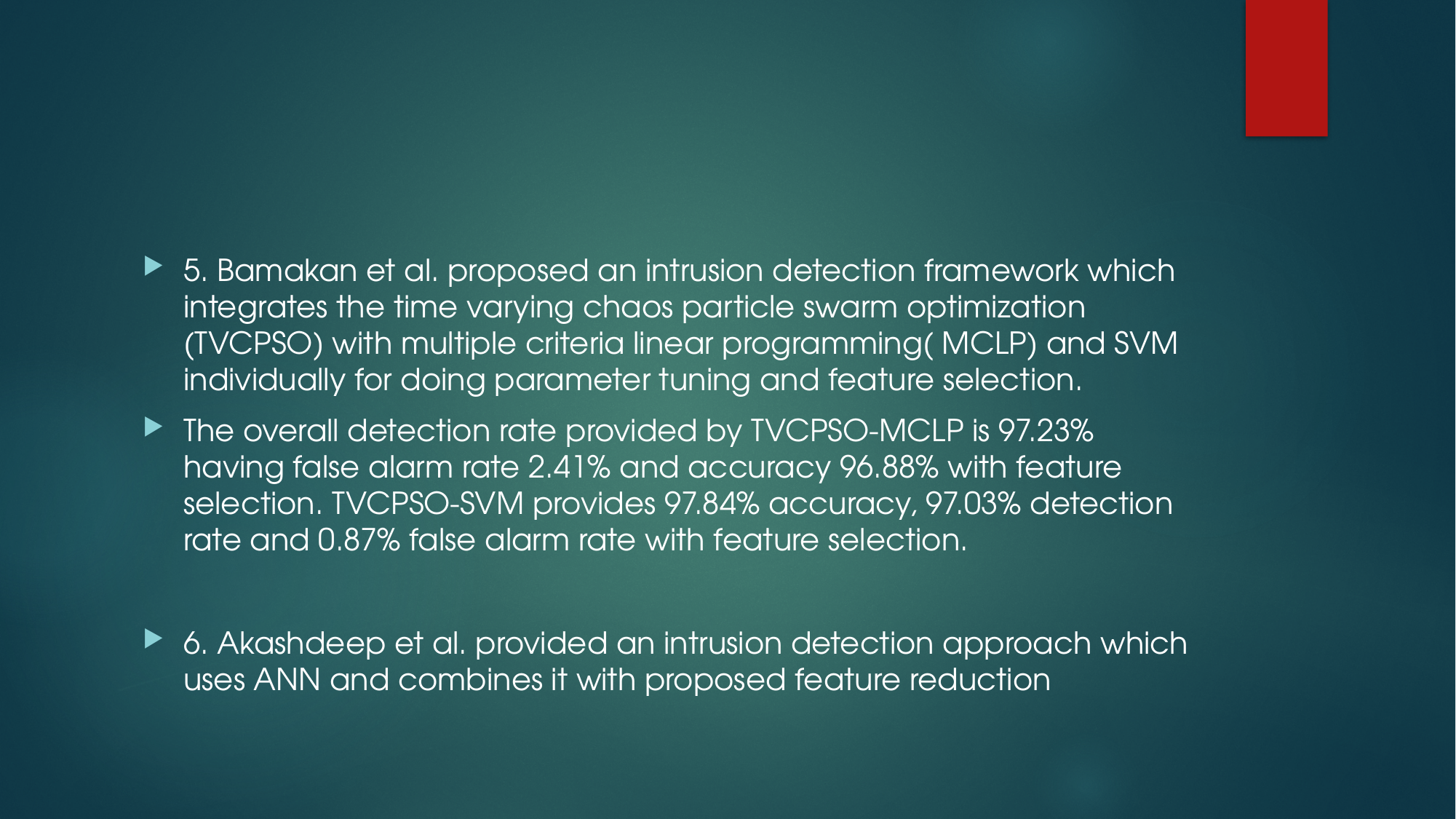

#
5. Bamakan et al. proposed an intrusion detection framework which integrates the time varying chaos particle swarm optimization (TVCPSO) with multiple criteria linear programming( MCLP) and SVM individually for doing parameter tuning and feature selection.
The overall detection rate provided by TVCPSO-MCLP is 97.23% having false alarm rate 2.41% and accuracy 96.88% with feature selection. TVCPSO-SVM provides 97.84% accuracy, 97.03% detection rate and 0.87% false alarm rate with feature selection.

6. Akashdeep et al. provided an intrusion detection approach which uses ANN and combines it with proposed feature reduction